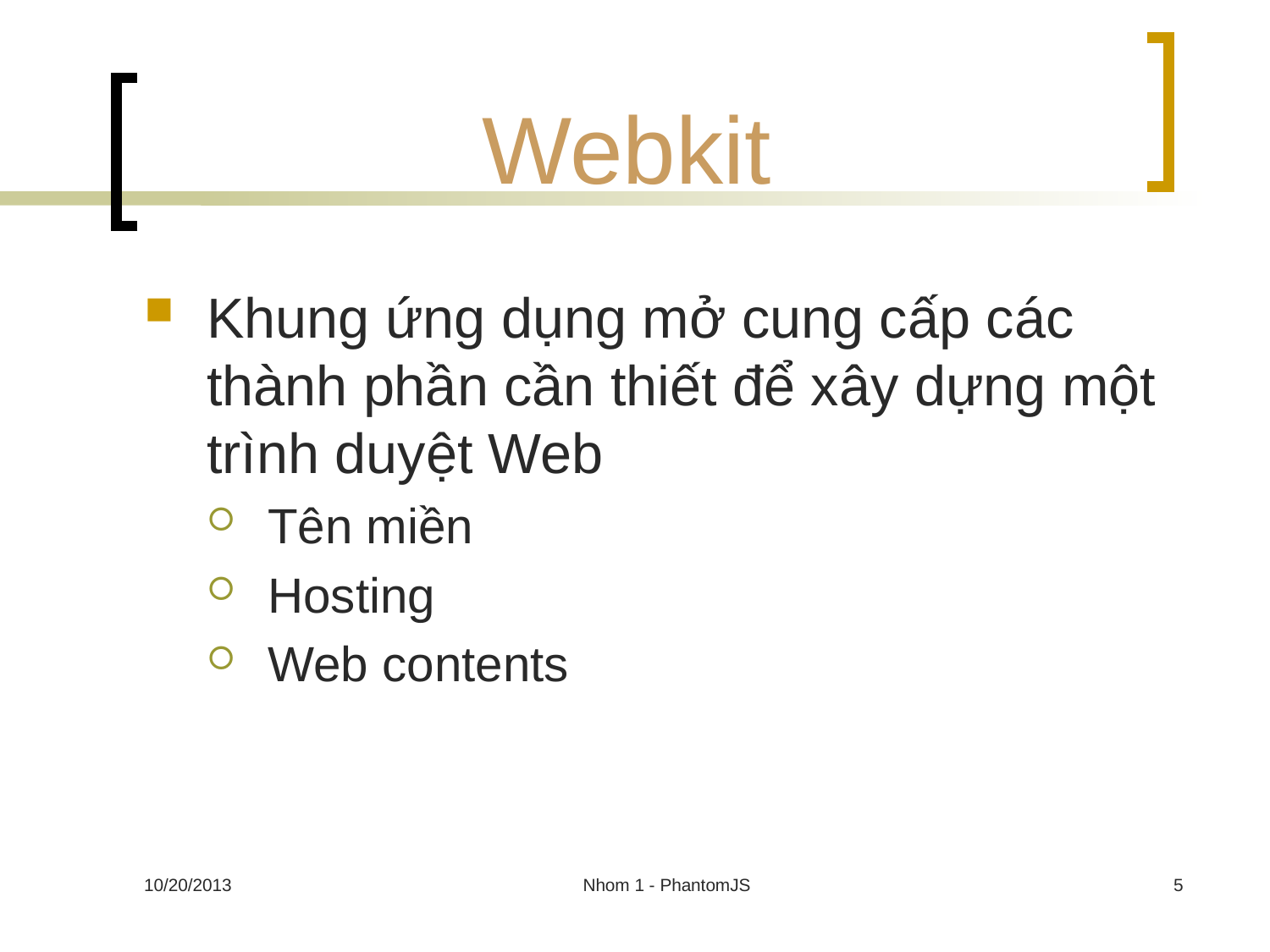

# Webkit
Khung ứng dụng mở cung cấp các thành phần cần thiết để xây dựng một trình duyệt Web
Tên miền
Hosting
Web contents
10/20/2013
Nhom 1 - PhantomJS
5